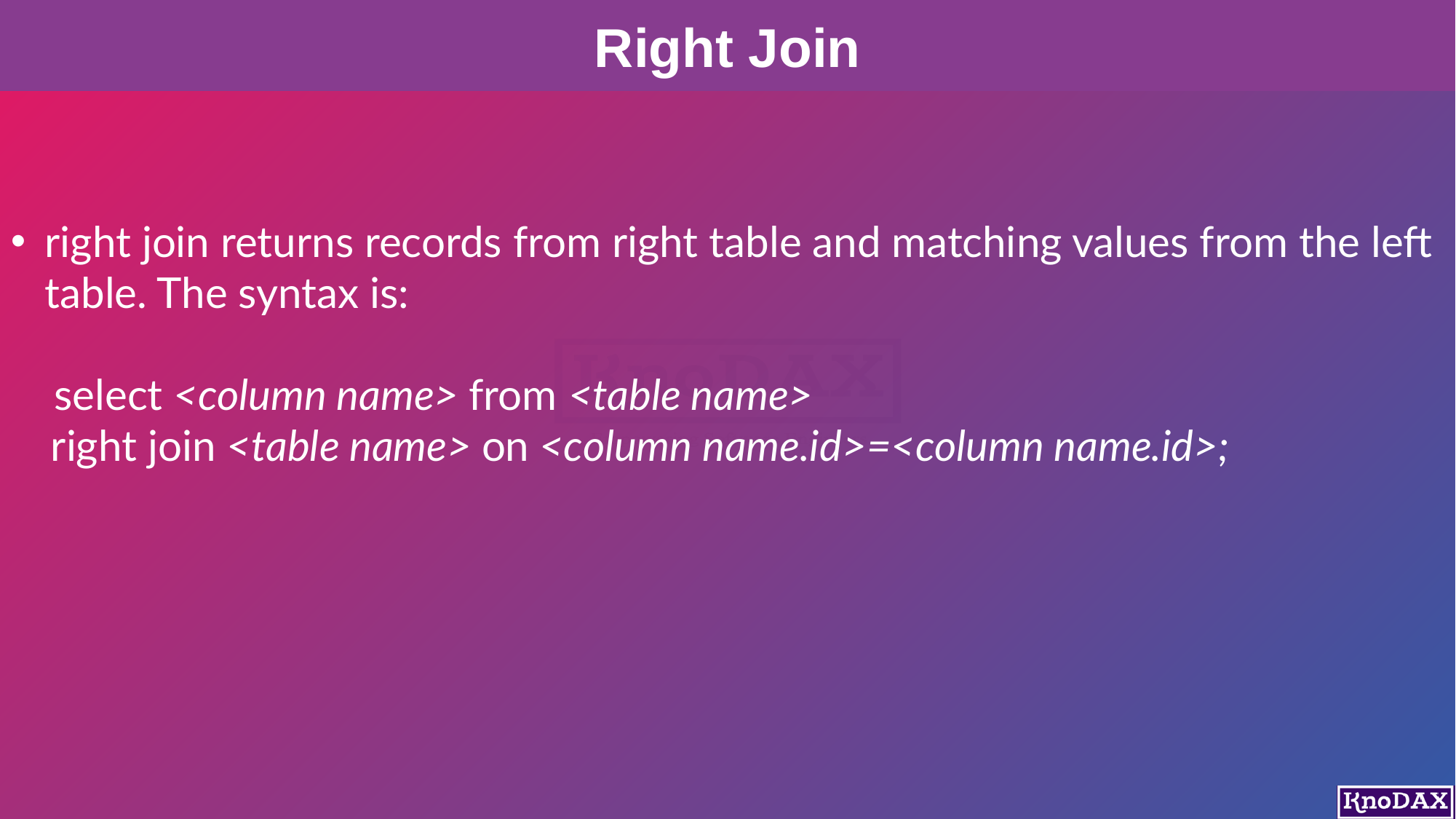

# Right Join
right join returns records from right table and matching values from the left table. The syntax is:

    select <column name> from <table name>
    right join <table name> on <column name.id>=<column name.id>;